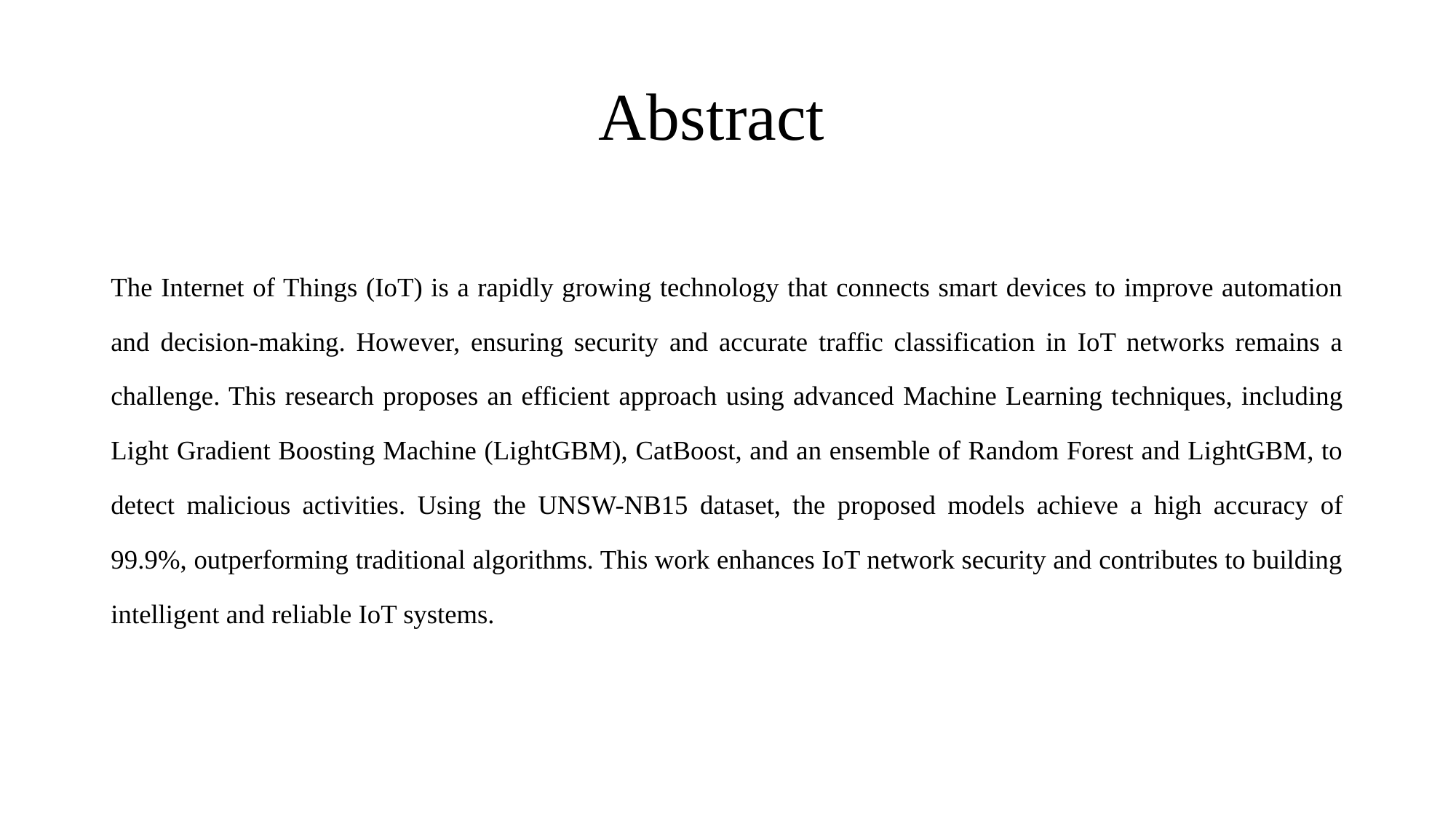

# Abstract
The Internet of Things (IoT) is a rapidly growing technology that connects smart devices to improve automation and decision-making. However, ensuring security and accurate traffic classification in IoT networks remains a challenge. This research proposes an efficient approach using advanced Machine Learning techniques, including Light Gradient Boosting Machine (LightGBM), CatBoost, and an ensemble of Random Forest and LightGBM, to detect malicious activities. Using the UNSW-NB15 dataset, the proposed models achieve a high accuracy of 99.9%, outperforming traditional algorithms. This work enhances IoT network security and contributes to building intelligent and reliable IoT systems.